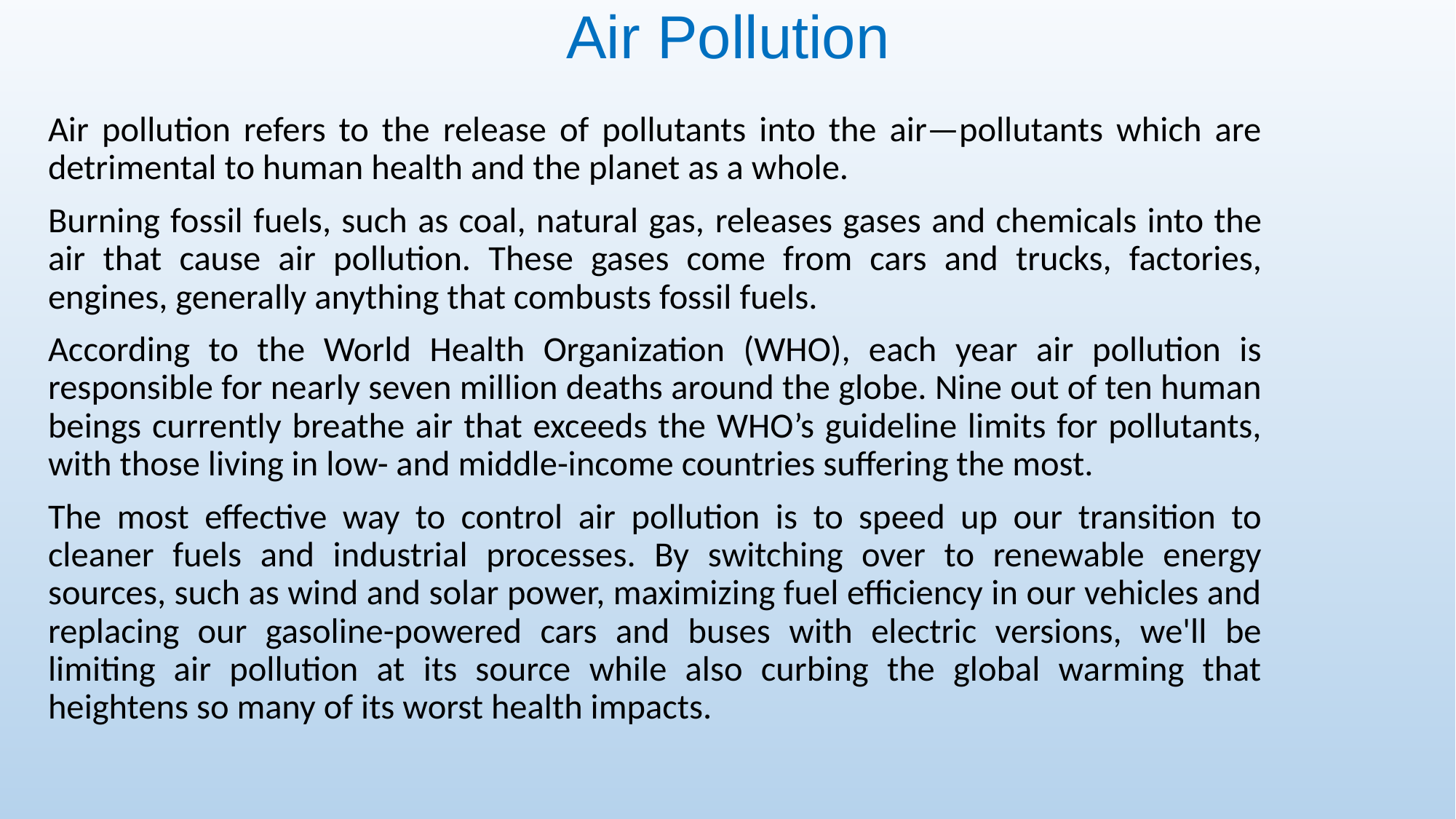

# Air Pollution
Air pollution refers to the release of pollutants into the air—pollutants which are detrimental to human health and the planet as a whole.
Burning fossil fuels, such as coal, natural gas, releases gases and chemicals into the air that cause air pollution. These gases come from cars and trucks, factories, engines, generally anything that combusts fossil fuels.
According to the World Health Organization (WHO), each year air pollution is responsible for nearly seven million deaths around the globe. Nine out of ten human beings currently breathe air that exceeds the WHO’s guideline limits for pollutants, with those living in low- and middle-income countries suffering the most.
The most effective way to control air pollution is to speed up our transition to cleaner fuels and industrial processes. By switching over to renewable energy sources, such as wind and solar power, maximizing fuel efficiency in our vehicles and replacing our gasoline-powered cars and buses with electric versions, we'll be limiting air pollution at its source while also curbing the global warming that heightens so many of its worst health impacts.